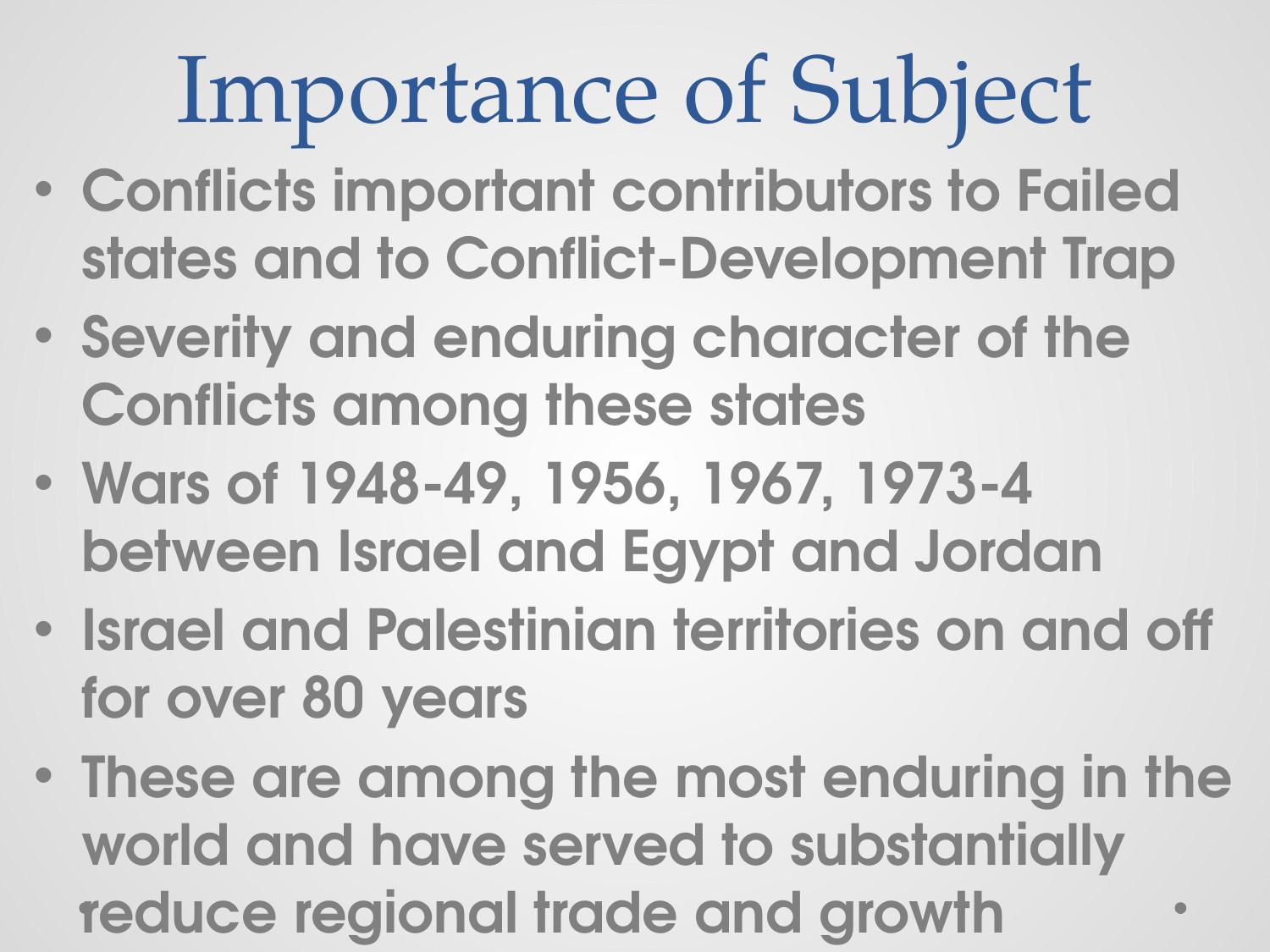

# Importance of Subject
Conflicts important contributors to Failed states and to Conflict-Development Trap
Severity and enduring character of the Conflicts among these states
Wars of 1948-49, 1956, 1967, 1973-4 between Israel and Egypt and Jordan
Israel and Palestinian territories on and off for over 80 years
These are among the most enduring in the world and have served to substantially reduce regional trade and growth